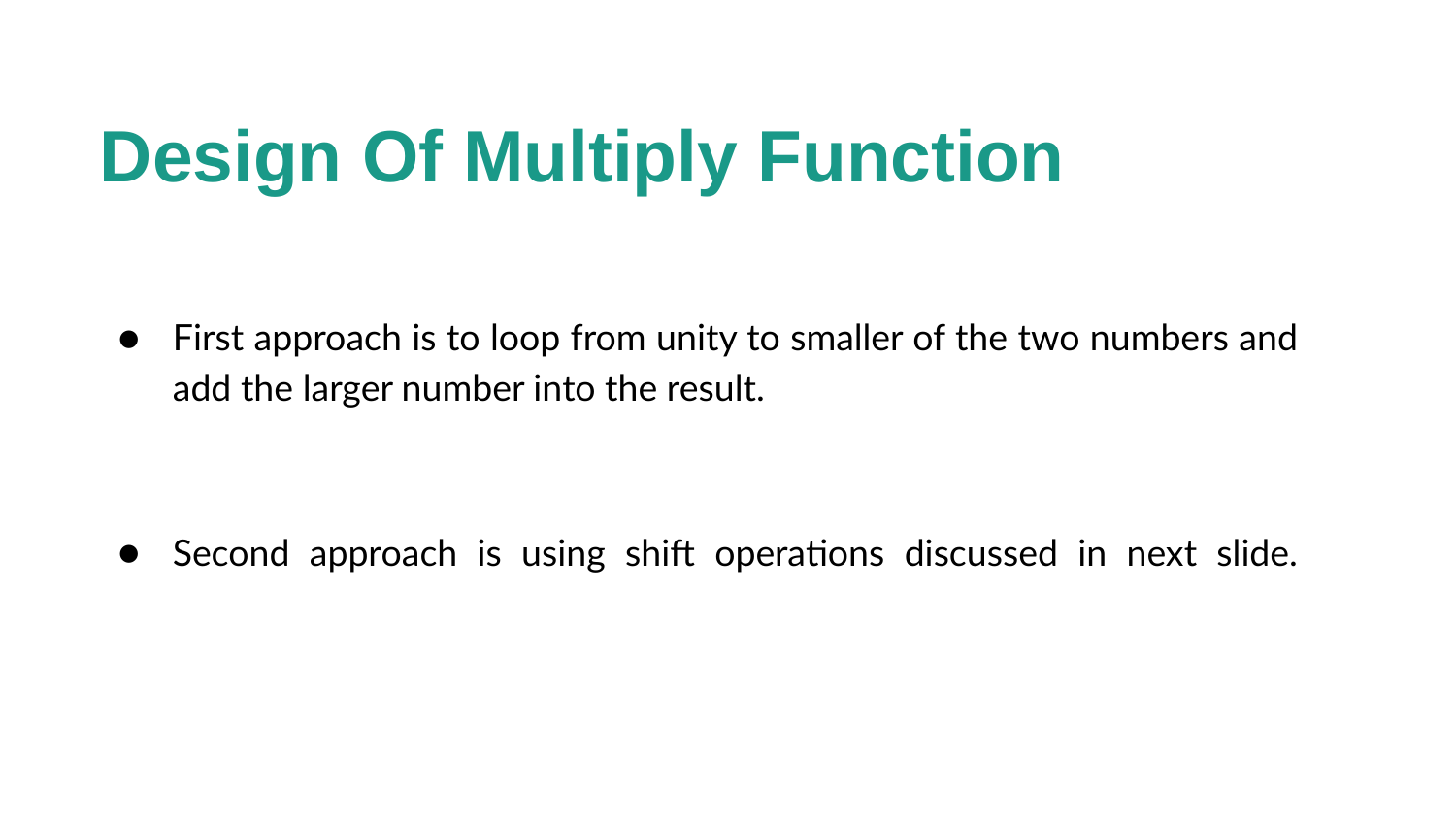

Design Of Multiply Function
First approach is to loop from unity to smaller of the two numbers and add the larger number into the result.

Second approach is using shift operations discussed in next slide.